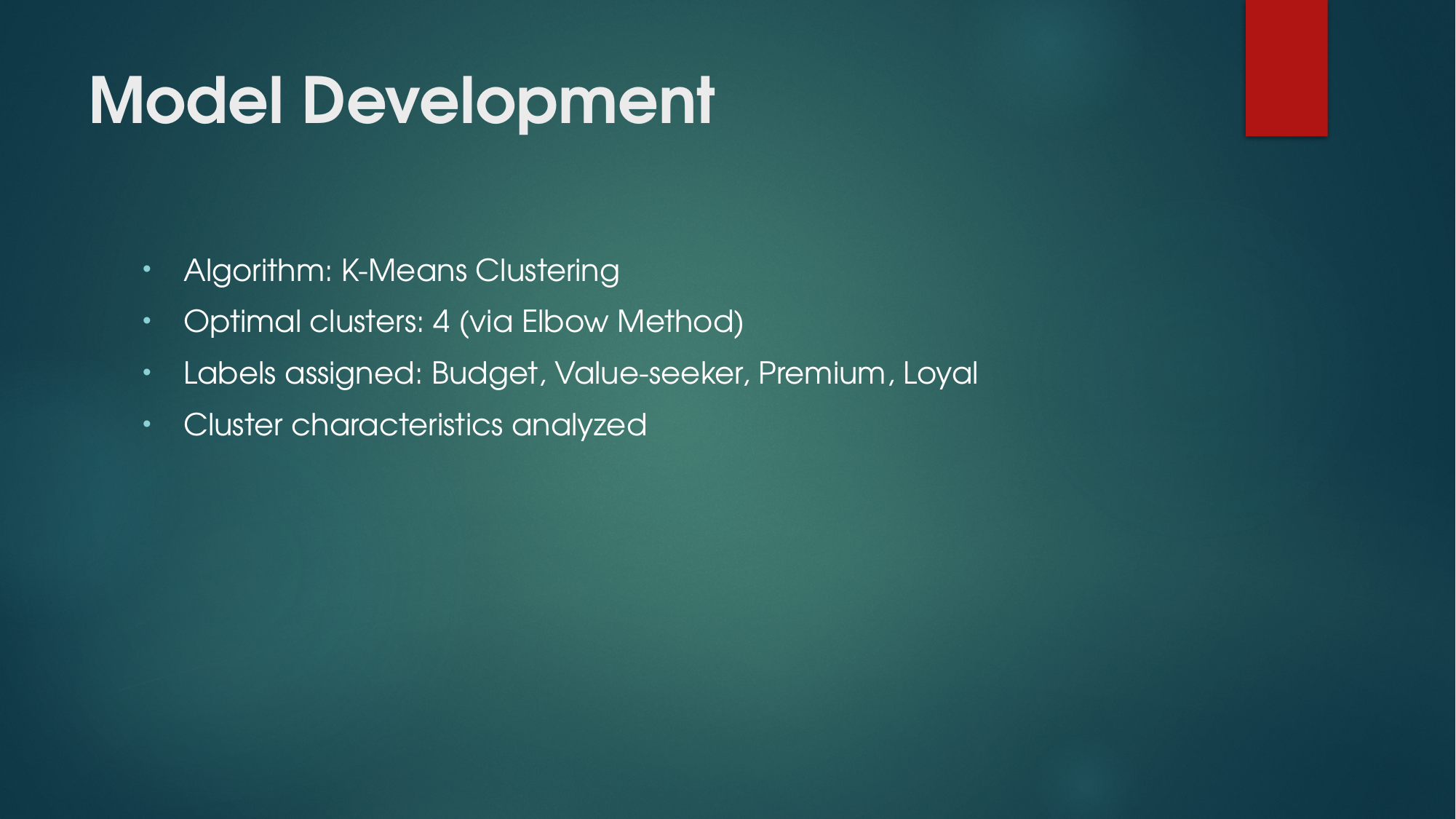

# Model Development
Algorithm: K-Means Clustering
Optimal clusters: 4 (via Elbow Method)
Labels assigned: Budget, Value-seeker, Premium, Loyal
Cluster characteristics analyzed